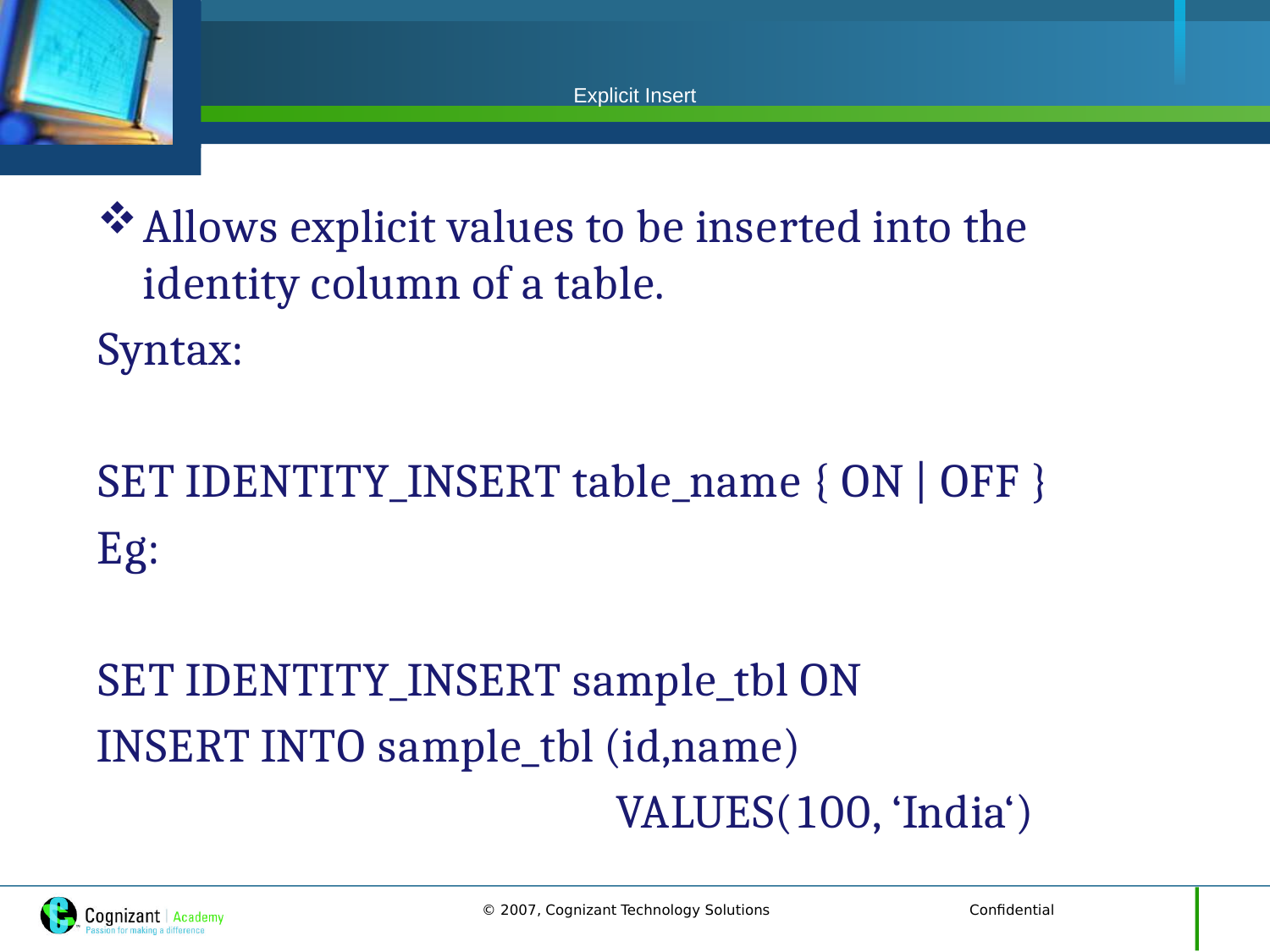

# Explicit Insert SET IDENTITY_INSERT
Allows explicit values to be inserted into the identity column of a table.
Syntax:

SET IDENTITY_INSERT table_name { ON | OFF }
Eg:

SET IDENTITY_INSERT sample_tbl ON
INSERT INTO sample_tbl (id,name)
                                                  VALUES(100, ‘India‘)